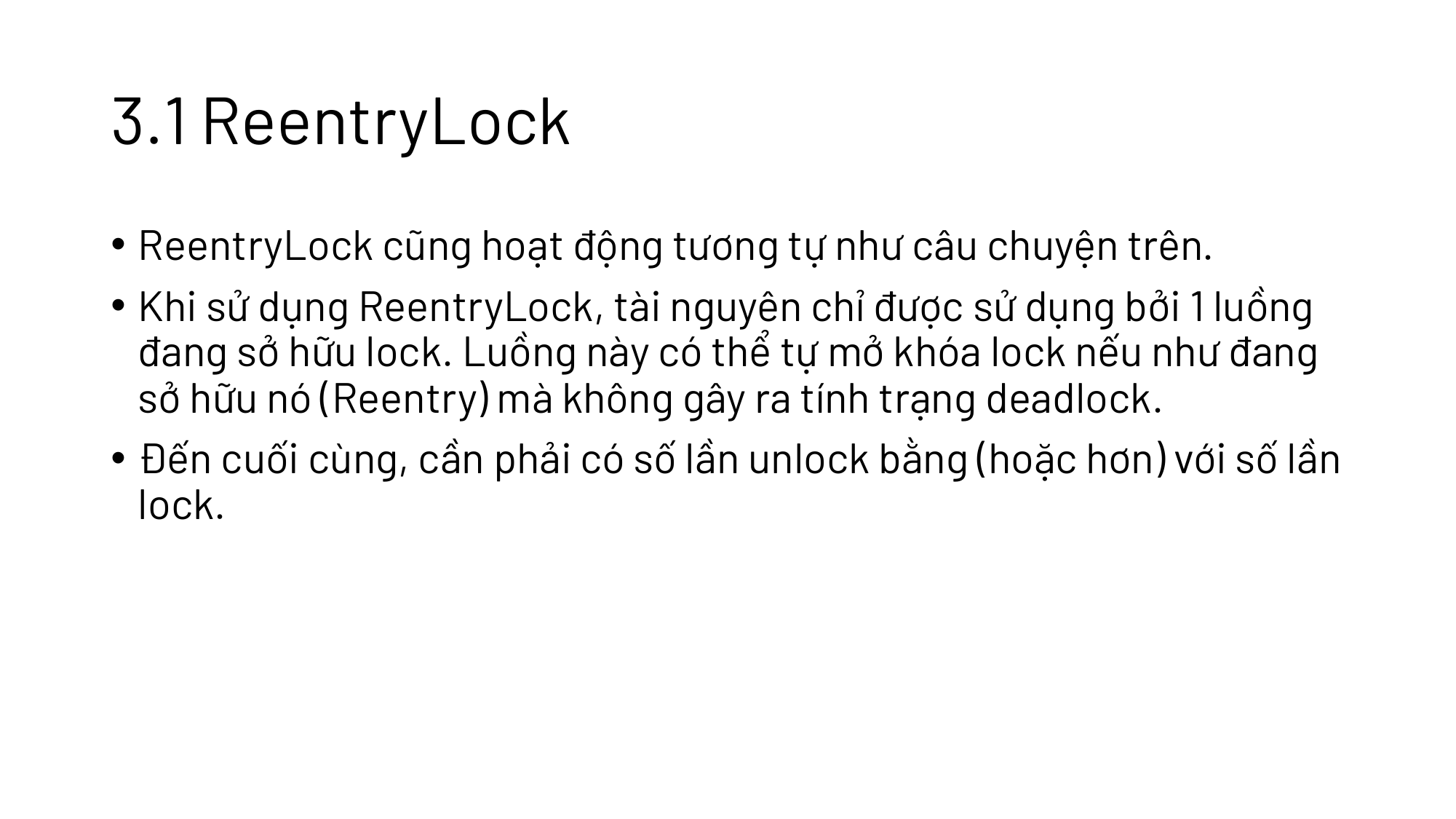

# 3.1 ReentryLock
ReentryLock cũng hoạt động tương tự như câu chuyện trên.
Khi sử dụng ReentryLock, tài nguyên chỉ được sử dụng bởi 1 luồng đang sở hữu lock. Luồng này có thể tự mở khóa lock nếu như đang sở hữu nó (Reentry) mà không gây ra tính trạng deadlock.
Đến cuối cùng, cần phải có số lần unlock bằng (hoặc hơn) với số lần lock.